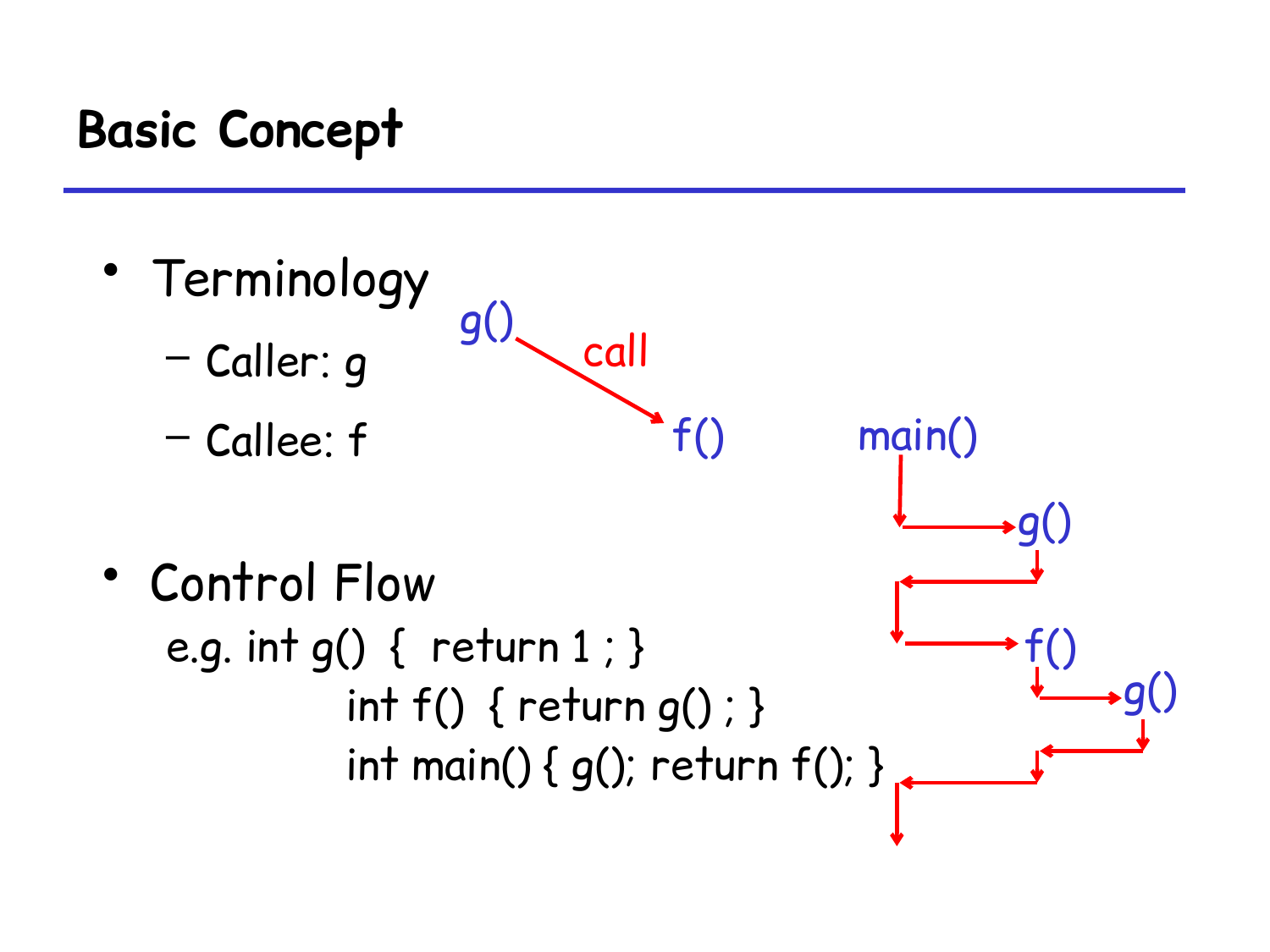

# Basic Concept
Terminology
Caller: g
Callee: f

Control Flow
e.g. int g()  {  return 1 ; }
		 int f()  { return g() ; }
		 int main() { g(); return f(); }

g()
call
main()
f()
g()
f()
g()
6